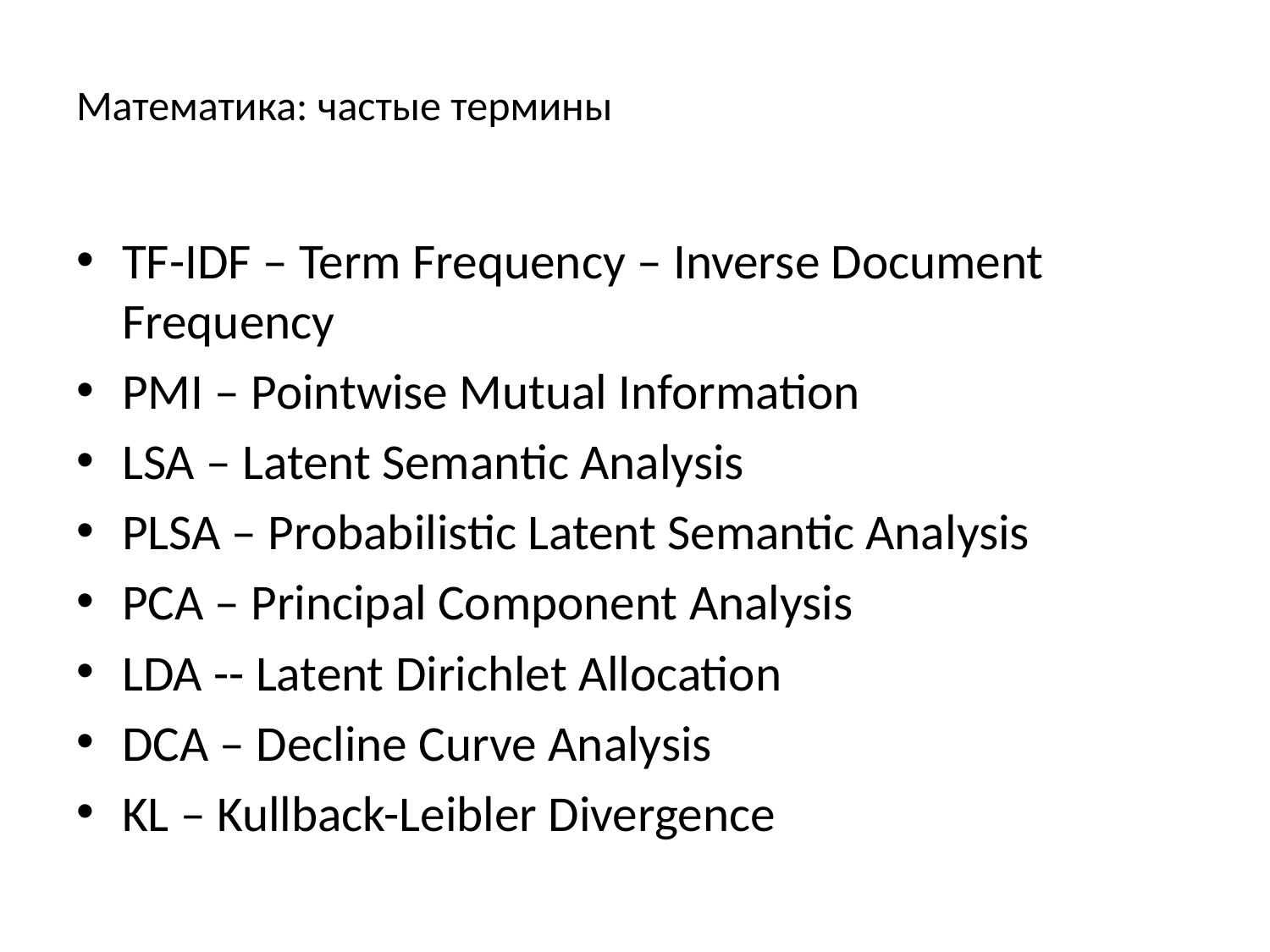

# Математика: частые термины
TF-IDF – Term Frequency – Inverse Document Frequency
PMI – Pointwise Mutual Information
LSA – Latent Semantic Analysis
PLSA – Probabilistic Latent Semantic Analysis
PCA – Principal Component Analysis
LDA -- Latent Dirichlet Allocation
DCA – Decline Curve Analysis
KL – Kullback-Leibler Divergence